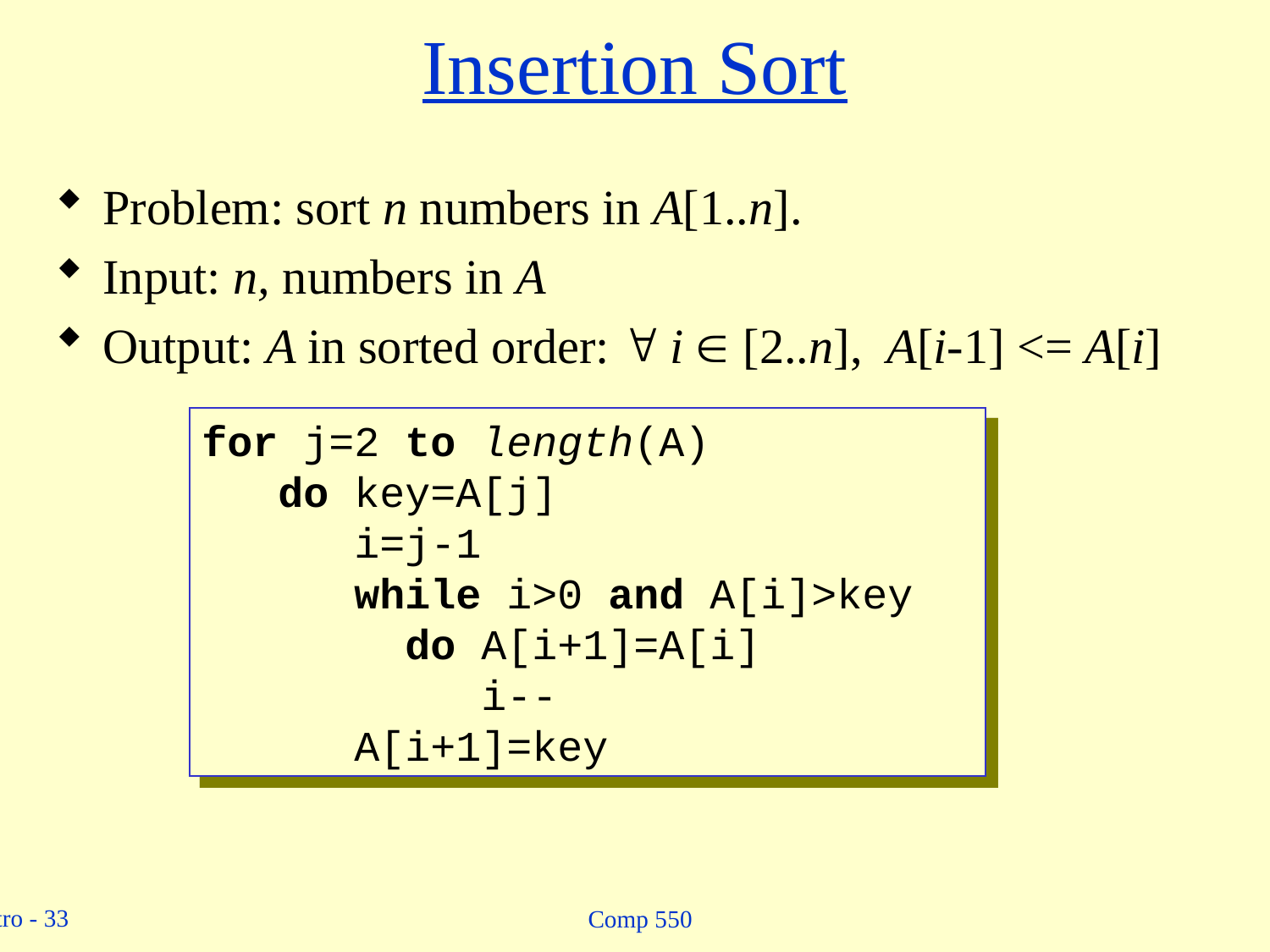

# Insertion Sort
Problem: sort n numbers in A[1..n].
Input: n, numbers in A
Output: A in sorted order: ∀ i ∈ [2..n],  A[i-1] <= A[i]
for j=2 to length(A)
   do key=A[j]
      i=j-1
      while i>0 and A[i]>key
        do A[i+1]=A[i]
           i--
      A[i+1]=key
Comp 550